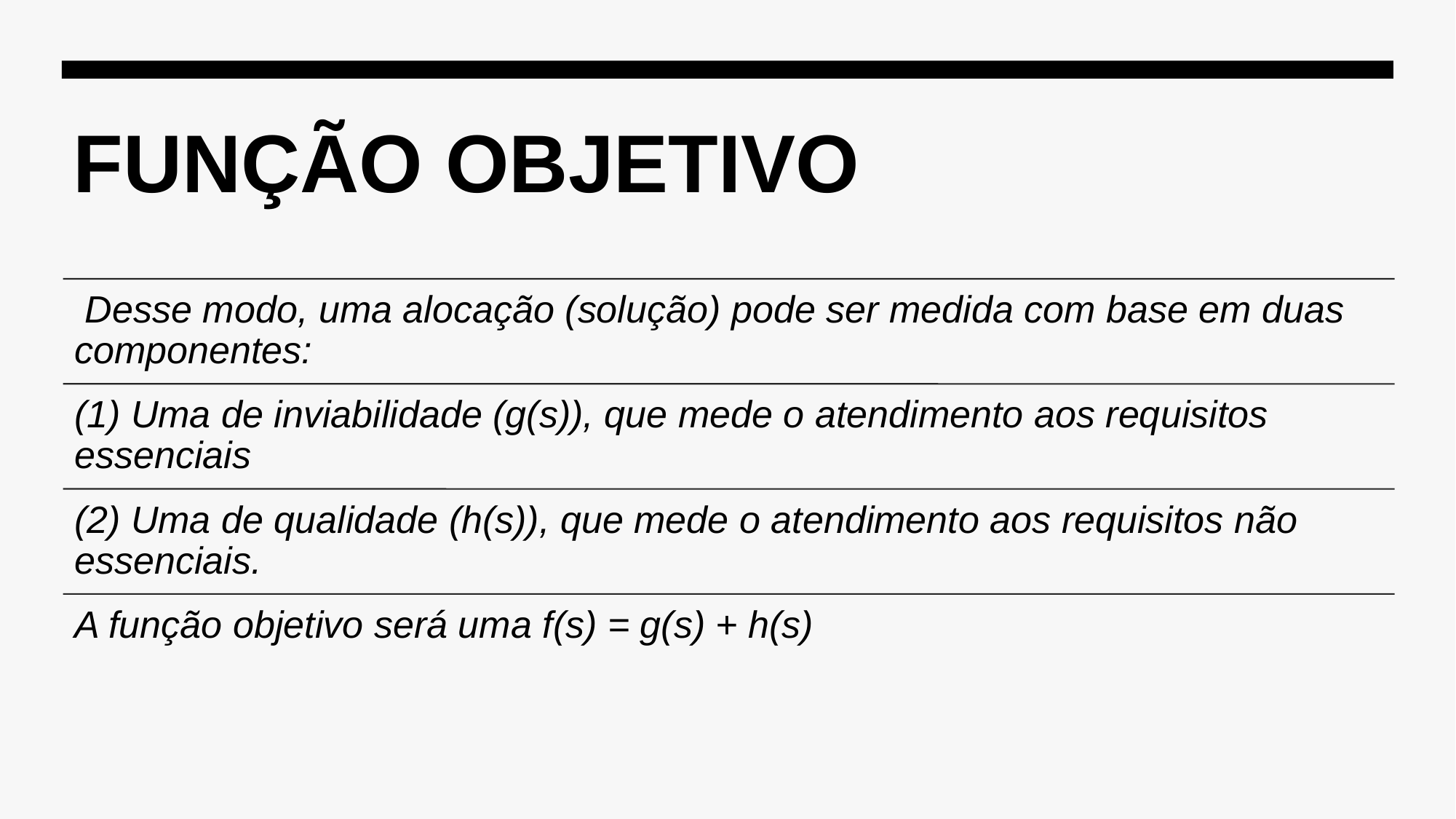

# FUNÇÃO OBJETIVO
 Desse modo, uma alocação (solução) pode ser medida com base em duas componentes:
(1) Uma de inviabilidade (g(s)), que mede o atendimento aos requisitos essenciais
(2) Uma de qualidade (h(s)), que mede o atendimento aos requisitos não essenciais.
A função objetivo será uma f(s) = g(s) + h(s)